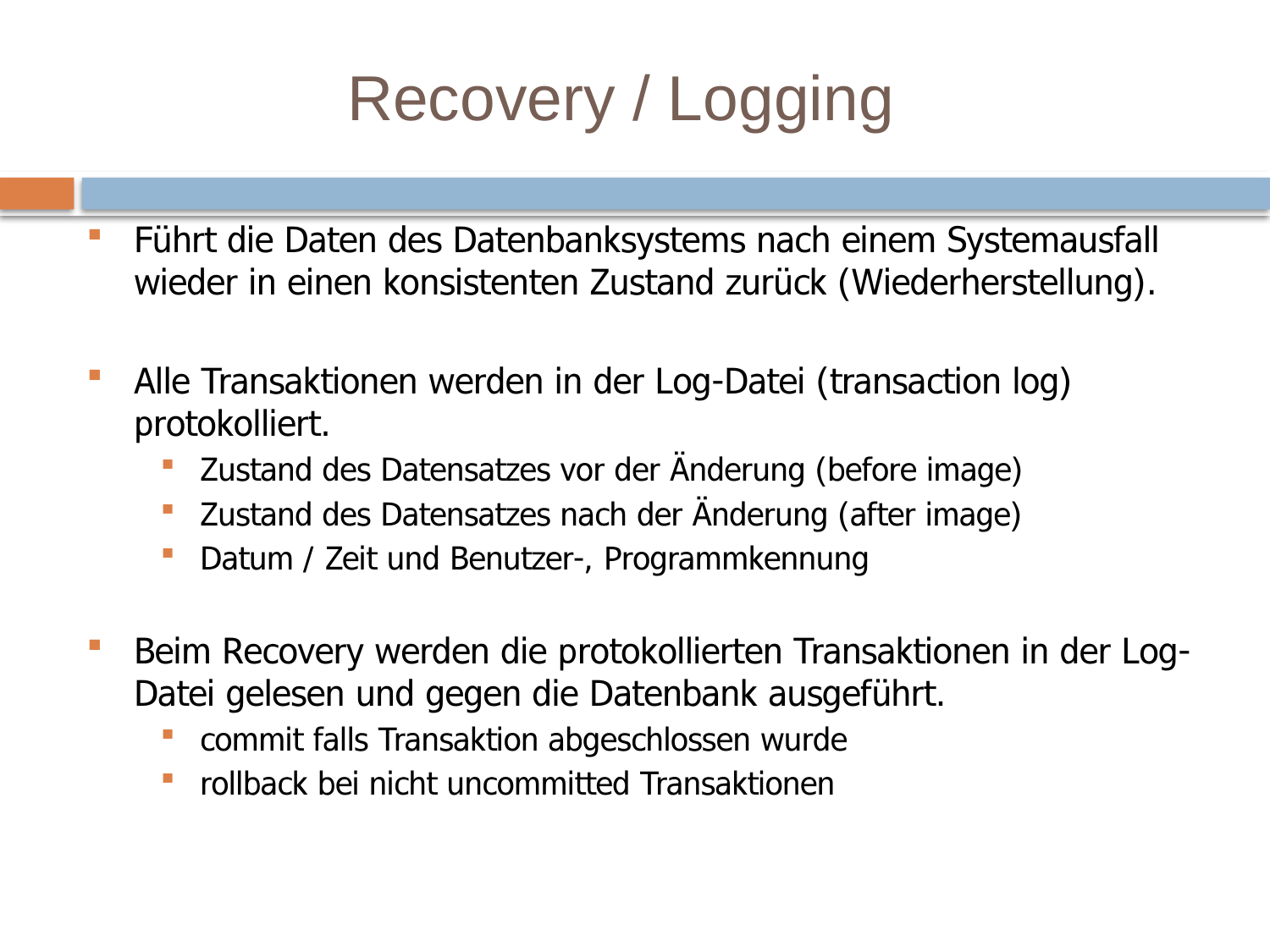

# Recovery / Logging
Führt die Daten des Datenbanksystems nach einem Systemausfall wieder in einen konsistenten Zustand zurück (Wiederherstellung).

Alle Transaktionen werden in der Log-Datei (transaction log) protokolliert.
Zustand des Datensatzes vor der Änderung (before image)
Zustand des Datensatzes nach der Änderung (after image)
Datum / Zeit und Benutzer-, Programmkennung

Beim Recovery werden die protokollierten Transaktionen in der Log-Datei gelesen und gegen die Datenbank ausgeführt.
commit falls Transaktion abgeschlossen wurde
rollback bei nicht uncommitted Transaktionen